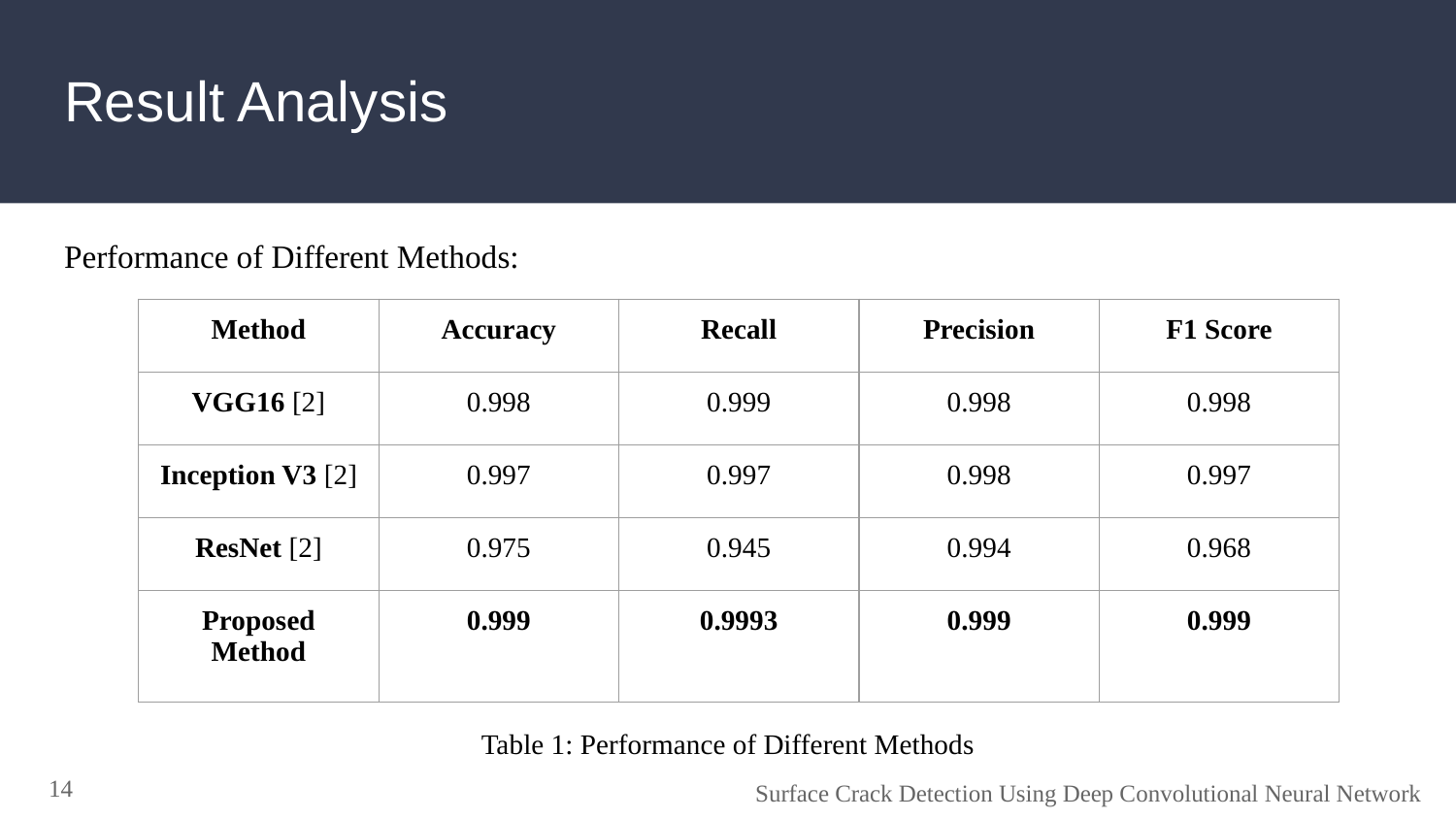

# Result Analysis
Performance of Different Methods:
| Method | Accuracy | Recall | Precision | F1 Score |
| --- | --- | --- | --- | --- |
| VGG16 [2] | 0.998 | 0.999 | 0.998 | 0.998 |
| Inception V3 [2] | 0.997 | 0.997 | 0.998 | 0.997 |
| ResNet [2] | 0.975 | 0.945 | 0.994 | 0.968 |
| Proposed Method | 0.999 | 0.9993 | 0.999 | 0.999 |
Table 1: Performance of Different Methods
14